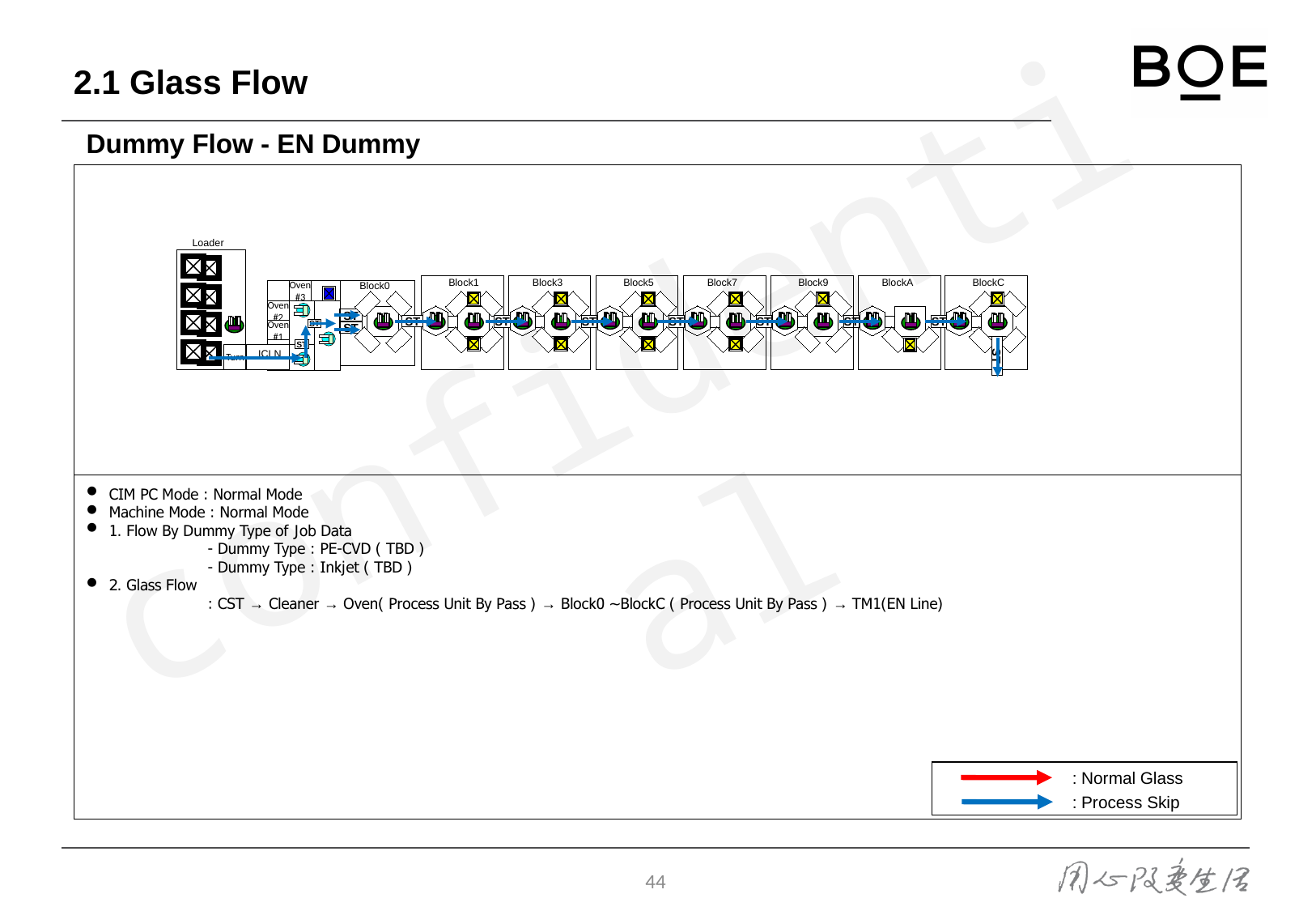

# 2.1 Glass Flow
Dummy Flow - EN Dummy

CIM PC Mode : Normal Mode
Machine Mode : Normal Mode
1. Flow By Dummy Type of Job Data
	- Dummy Type : PE-CVD ( TBD )
	- Dummy Type : Inkjet ( TBD )
2. Glass Flow
	: CST → Cleaner → Oven( Process Unit By Pass ) → Block0 ~BlockC ( Process Unit By Pass ) → TM1(EN Line)

: Normal Glass

: Process Skip